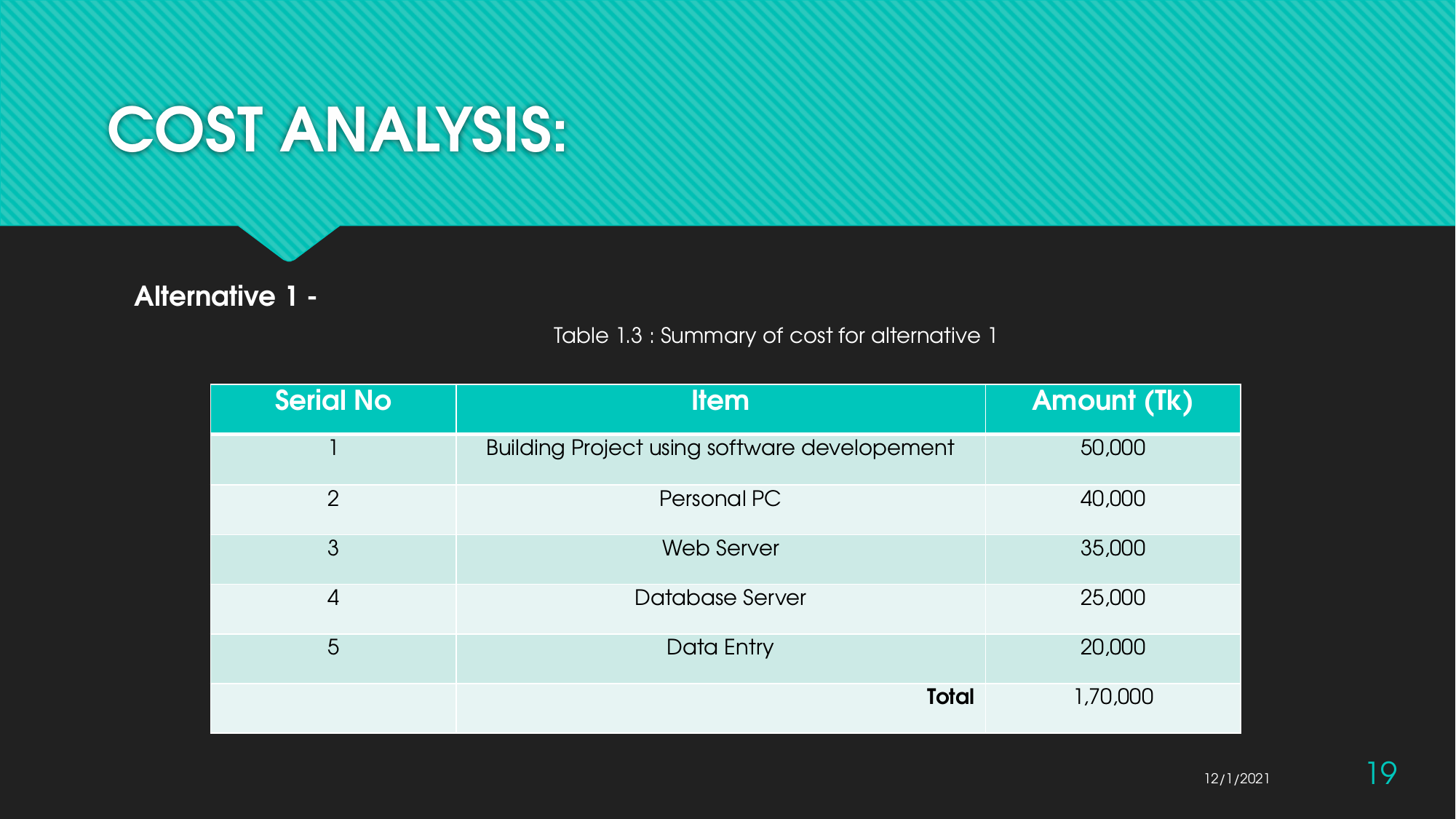

# COST ANALYSIS:
Alternative 1 -
Table 1.3 : Summary of cost for alternative 1
| Serial No | Item | Amount (Tk) |
| --- | --- | --- |
| 1 | Building Project using software developement | 50,000 |
| 2 | Personal PC | 40,000 |
| 3 | Web Server | 35,000 |
| 4 | Database Server | 25,000 |
| 5 | Data Entry | 20,000 |
|  | Total | 1,70,000 |
19
12/1/2021